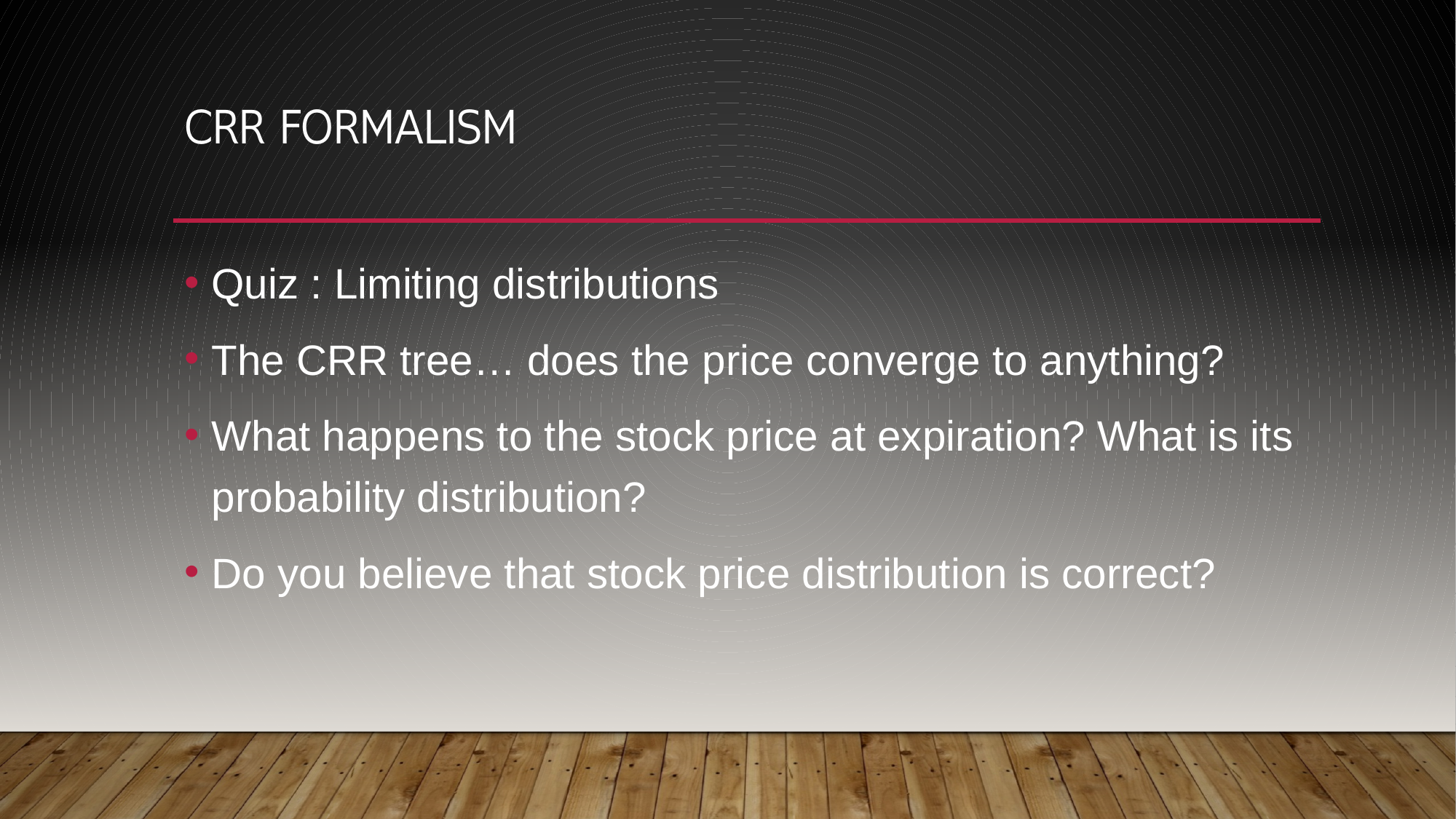

# CRR formalism
Quiz : Limiting distributions
The CRR tree… does the price converge to anything?
What happens to the stock price at expiration? What is its probability distribution?
Do you believe that stock price distribution is correct?